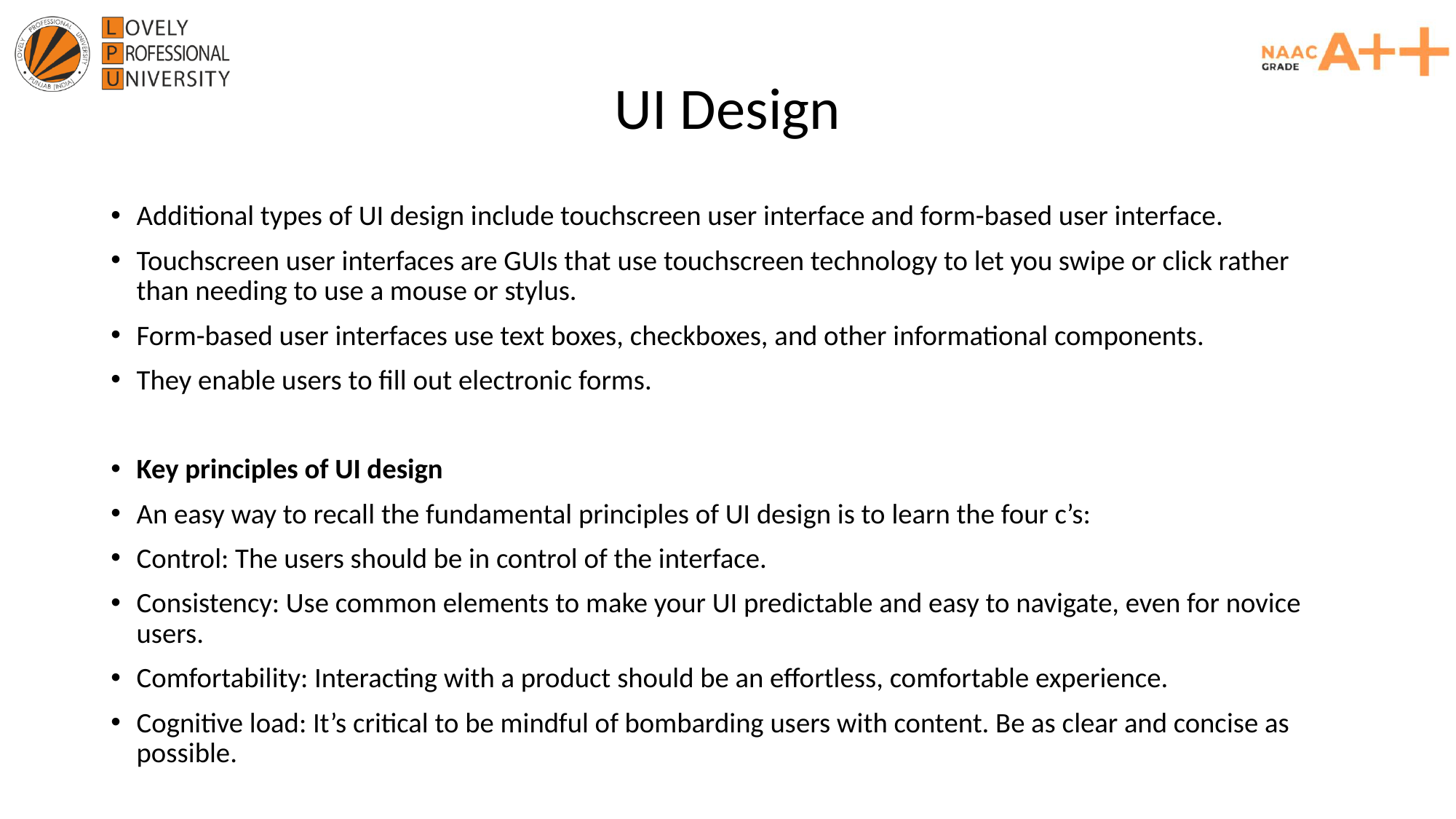

# UI Design

Additional types of UI design include touchscreen user interface and form-based user interface.
Touchscreen user interfaces are GUIs that use touchscreen technology to let you swipe or click rather than needing to use a mouse or stylus.
Form-based user interfaces use text boxes, checkboxes, and other informational components.
They enable users to fill out electronic forms.

Key principles of UI design
An easy way to recall the fundamental principles of UI design is to learn the four c’s:
Control: The users should be in control of the interface.
Consistency: Use common elements to make your UI predictable and easy to navigate, even for novice users.
Comfortability: Interacting with a product should be an effortless, comfortable experience.
Cognitive load: It’s critical to be mindful of bombarding users with content. Be as clear and concise as possible.